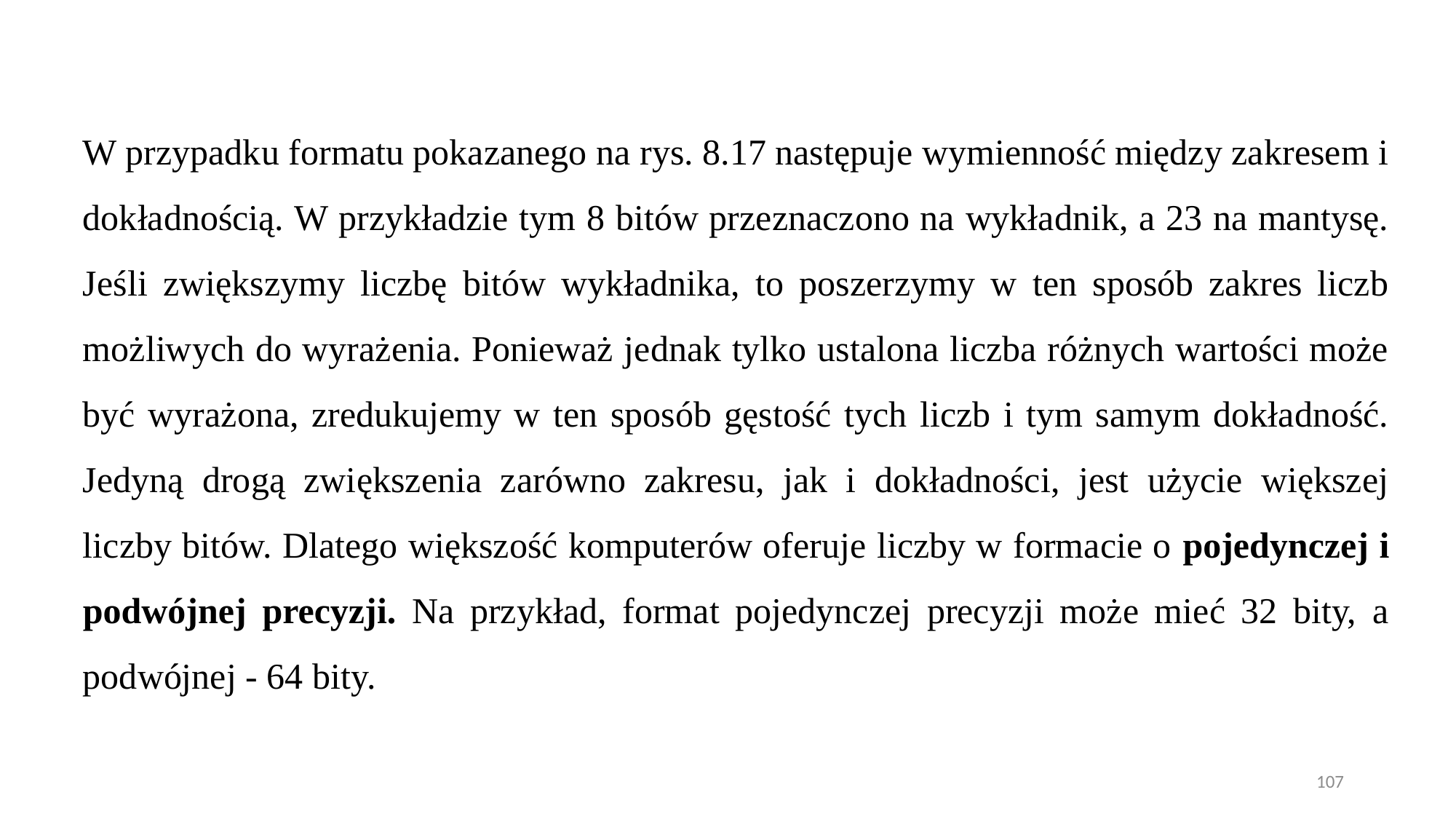

W przypadku formatu pokazanego na rys. 8.17 następuje wymienność między zakresem i dokładnością. W przykładzie tym 8 bitów przeznaczono na wykładnik, a 23 na mantysę. Jeśli zwiększymy liczbę bitów wykładnika, to poszerzymy w ten sposób zakres liczb możliwych do wyrażenia. Ponieważ jednak tylko ustalona liczba różnych wartości może być wyrażona, zredukujemy w ten sposób gęstość tych liczb i tym samym dokładność. Jedyną drogą zwiększenia zarówno zakresu, jak i dokładności, jest użycie większej liczby bitów. Dlatego większość komputerów oferuje liczby w formacie o pojedynczej i podwójnej precyzji. Na przykład, format pojedynczej precyzji może mieć 32 bity, a podwójnej - 64 bity.
107